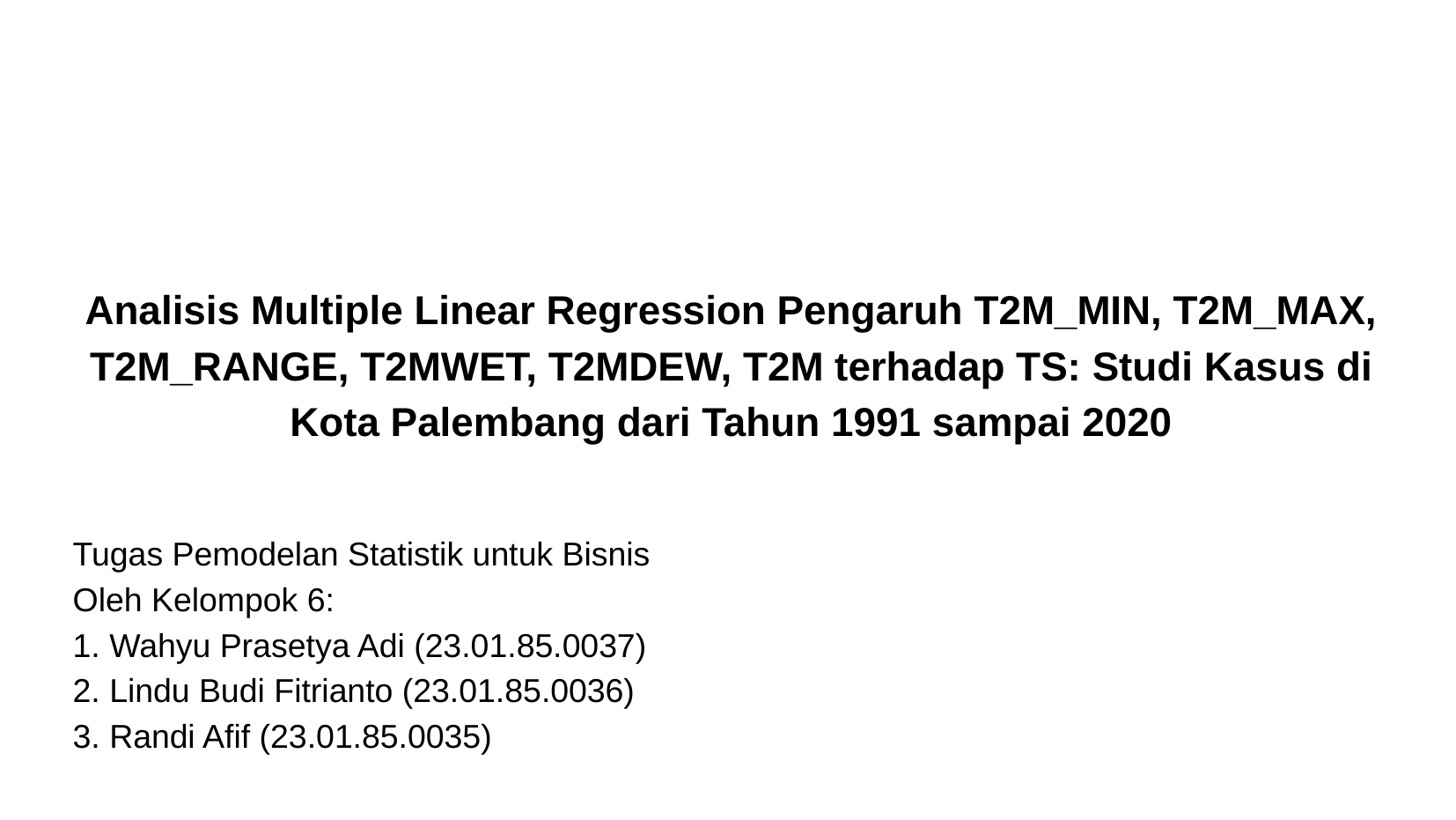

# Analisis Multiple Linear Regression Pengaruh T2M_MIN, T2M_MAX, T2M_RANGE, T2MWET, T2MDEW, T2M terhadap TS: Studi Kasus di Kota Palembang dari Tahun 1991 sampai 2020
Tugas Pemodelan Statistik untuk Bisnis
Oleh Kelompok 6:
1. Wahyu Prasetya Adi (23.01.85.0037)
2. Lindu Budi Fitrianto (23.01.85.0036)
3. Randi Afif (23.01.85.0035)